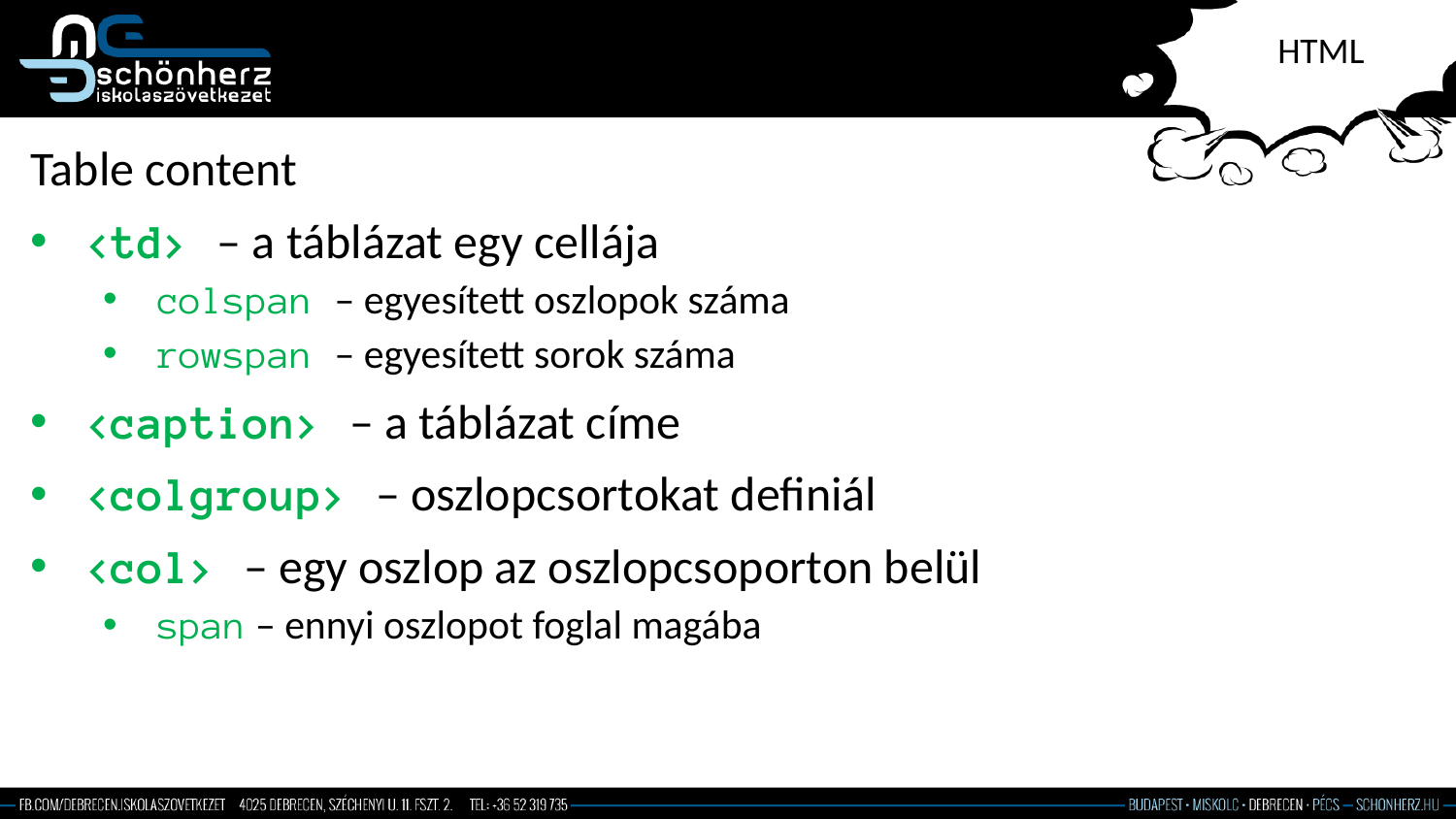

# HTML
Table content
<td> – a táblázat egy cellája
colspan – egyesített oszlopok száma
rowspan – egyesített sorok száma
<caption> – a táblázat címe
<colgroup> – oszlopcsortokat definiál
<col> – egy oszlop az oszlopcsoporton belül
span – ennyi oszlopot foglal magába